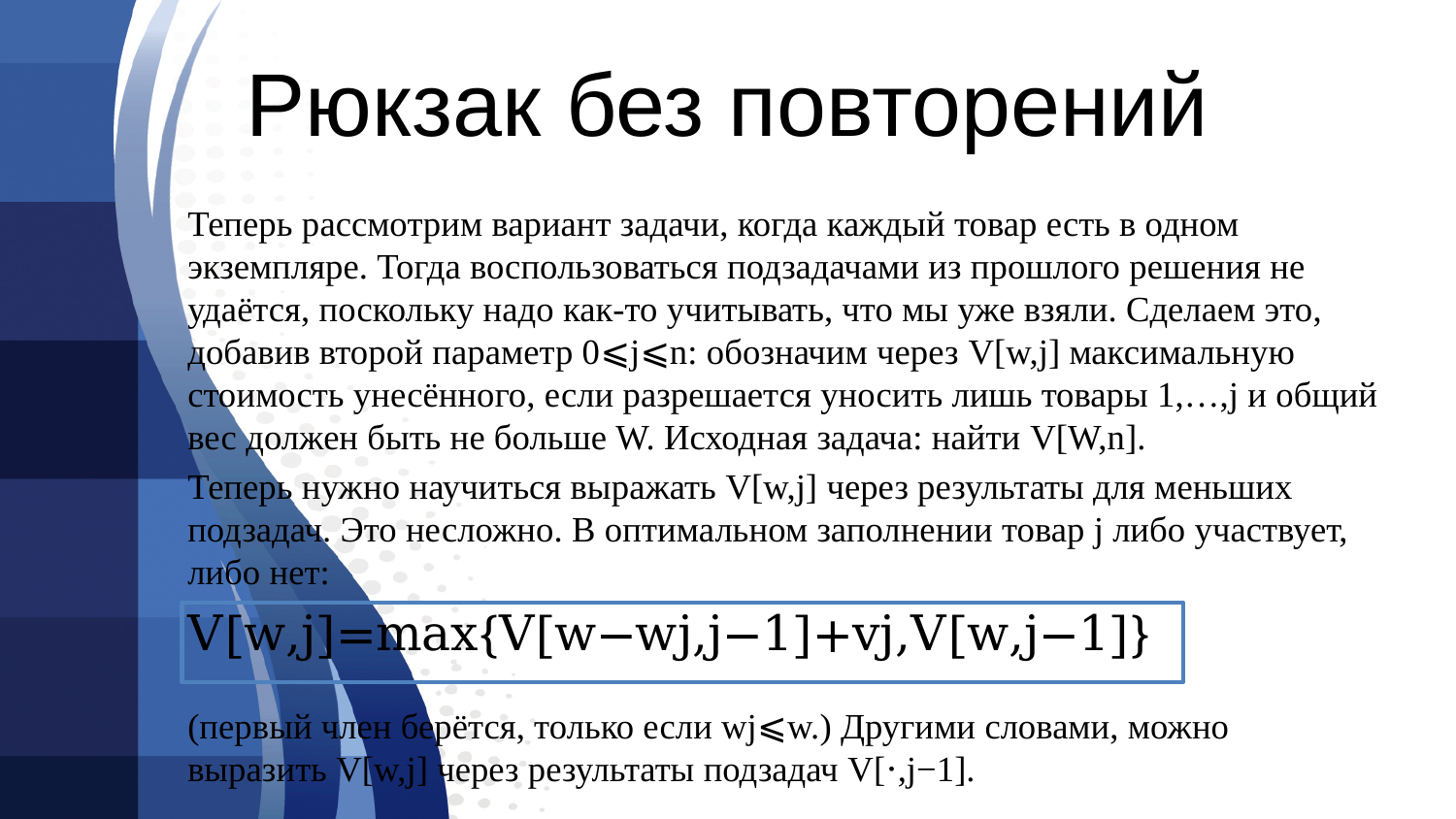

# Рюкзак без повторений
	Теперь рассмотрим вариант задачи, когда каждый товар есть в одном экземпляре. Тогда воспользоваться подзадачами из прошлого решения не удаётся, поскольку надо как-то учитывать, что мы уже взяли. Сделаем это, добавив второй параметр 0⩽j⩽n: обозначим через V[w,j] максимальную стоимость унесённого, если разрешается уносить лишь товары 1,…,j и общий вес должен быть не больше W. Исходная задача: найти V[W,n].
	Теперь нужно научиться выражать V[w,j] через результаты для меньших подзадач. Это несложно. В оптимальном заполнении товар j либо участвует, либо нет:
	V[w,j]=max{V[w−wj​,j−1]+vj​,V[w,j−1]}
(первый член берётся, только если wj​⩽w.) Другими словами, можно выразить V[w,j] через результаты подзадач V[⋅,j−1].